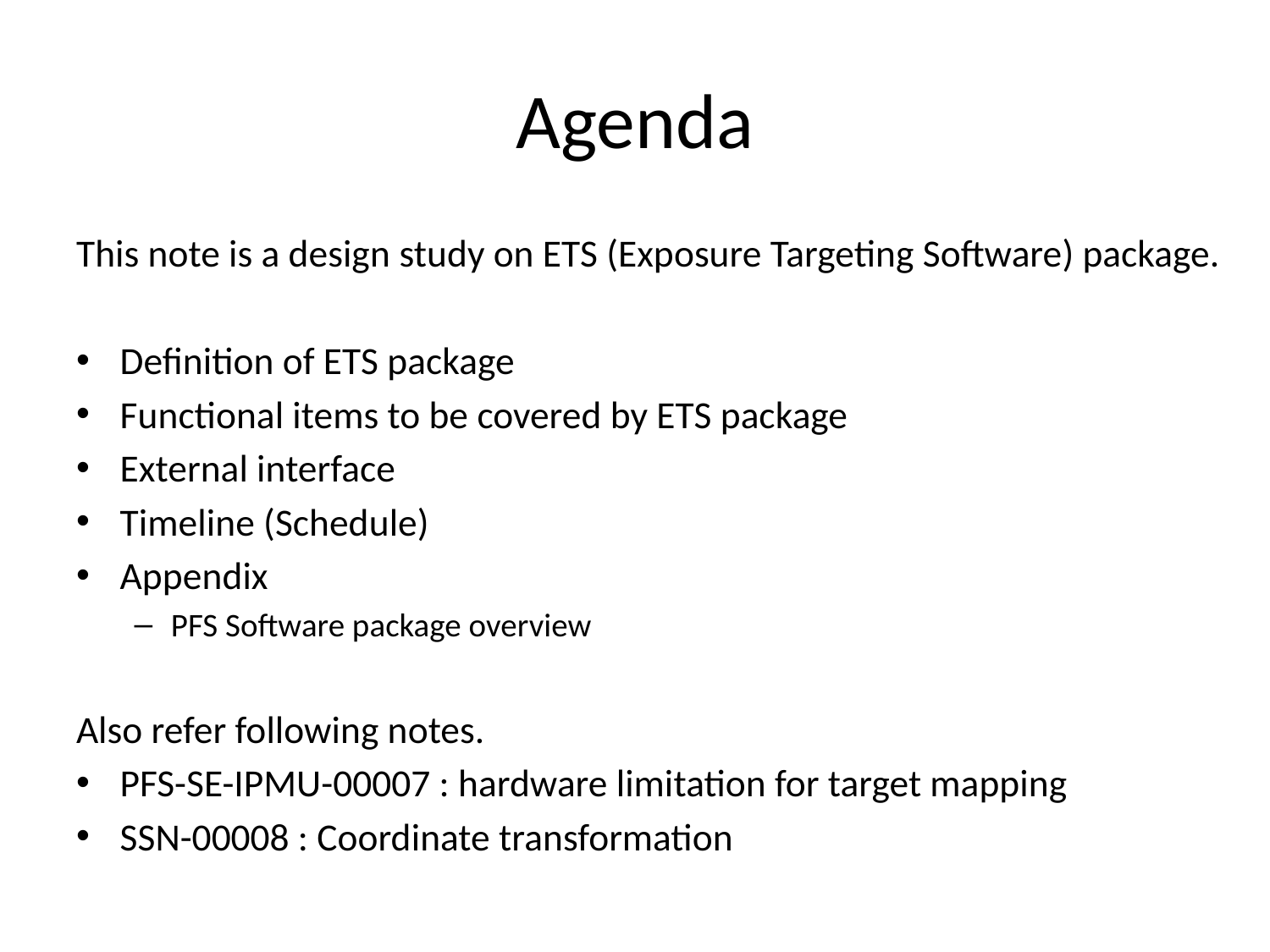

# Agenda
This note is a design study on ETS (Exposure Targeting Software) package.

Definition of ETS package
Functional items to be covered by ETS package
External interface
Timeline (Schedule)
Appendix
PFS Software package overview

Also refer following notes.
PFS-SE-IPMU-00007 : hardware limitation for target mapping
SSN-00008 : Coordinate transformation